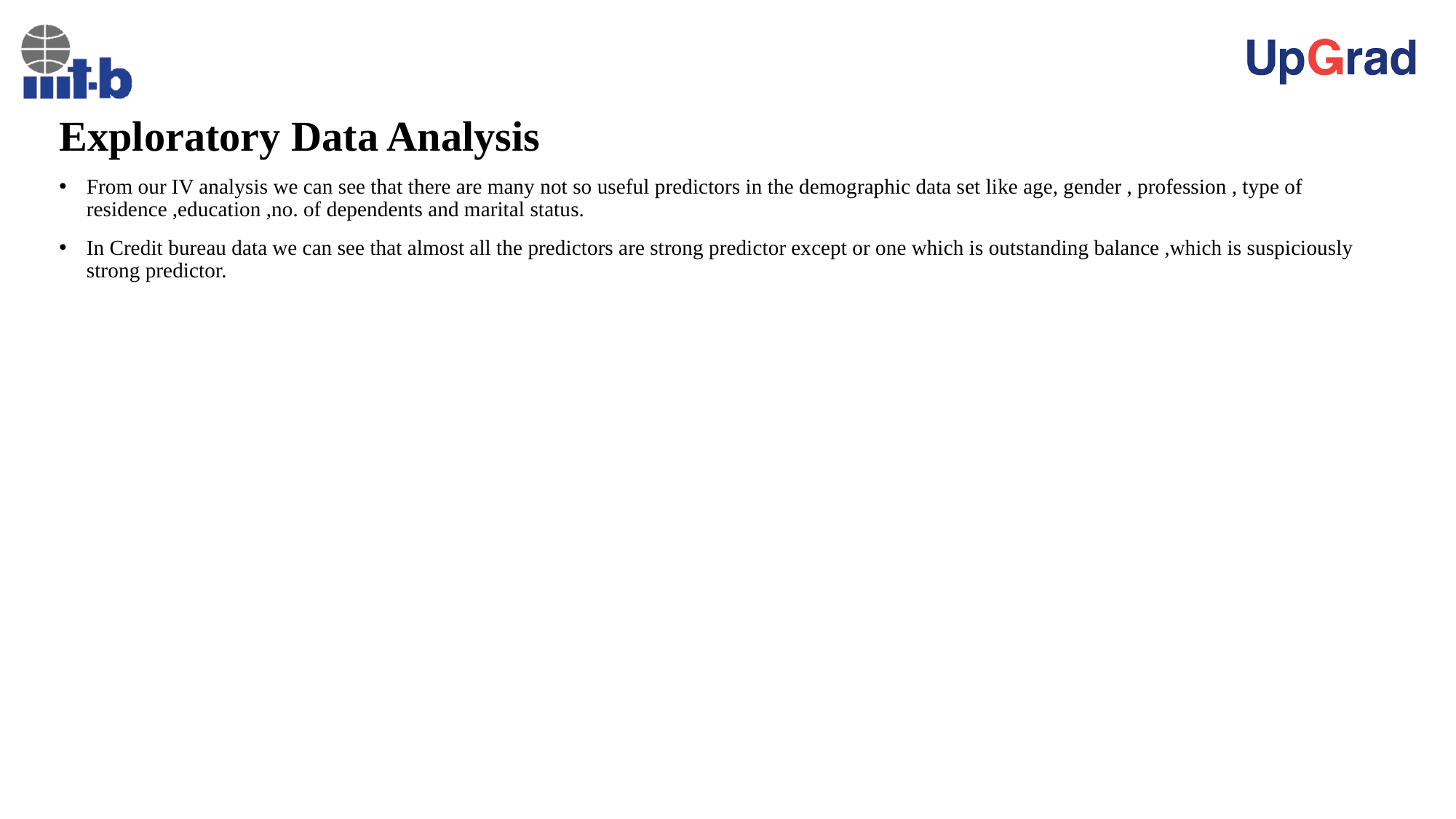

Exploratory Data Analysis
From our IV analysis we can see that there are many not so useful predictors in the demographic data set like age, gender , profession , type of residence ,education ,no. of dependents and marital status.
In Credit bureau data we can see that almost all the predictors are strong predictor except or one which is outstanding balance ,which is suspiciously strong predictor.